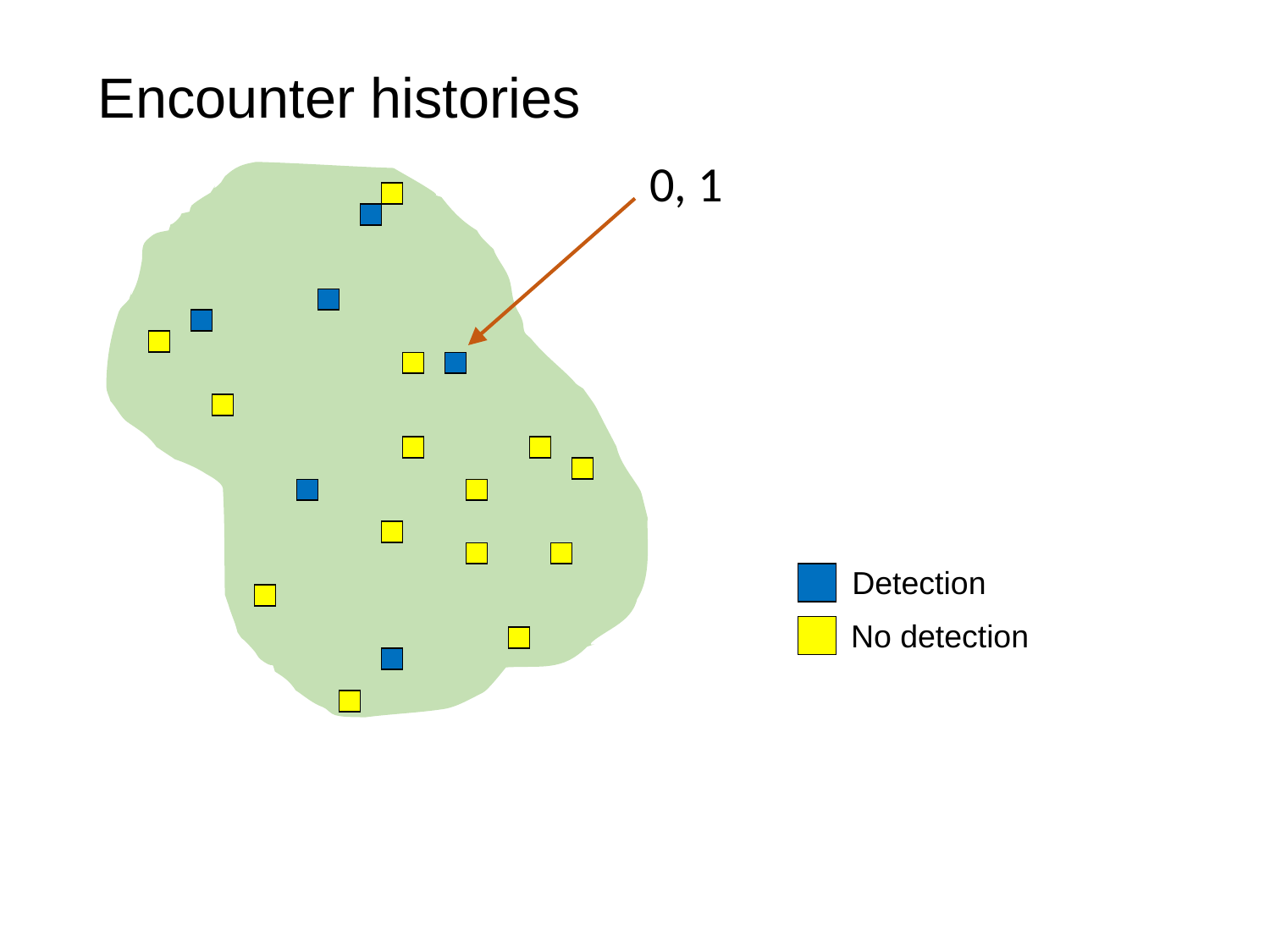

Encounter histories
0, 1

Detection

No detection